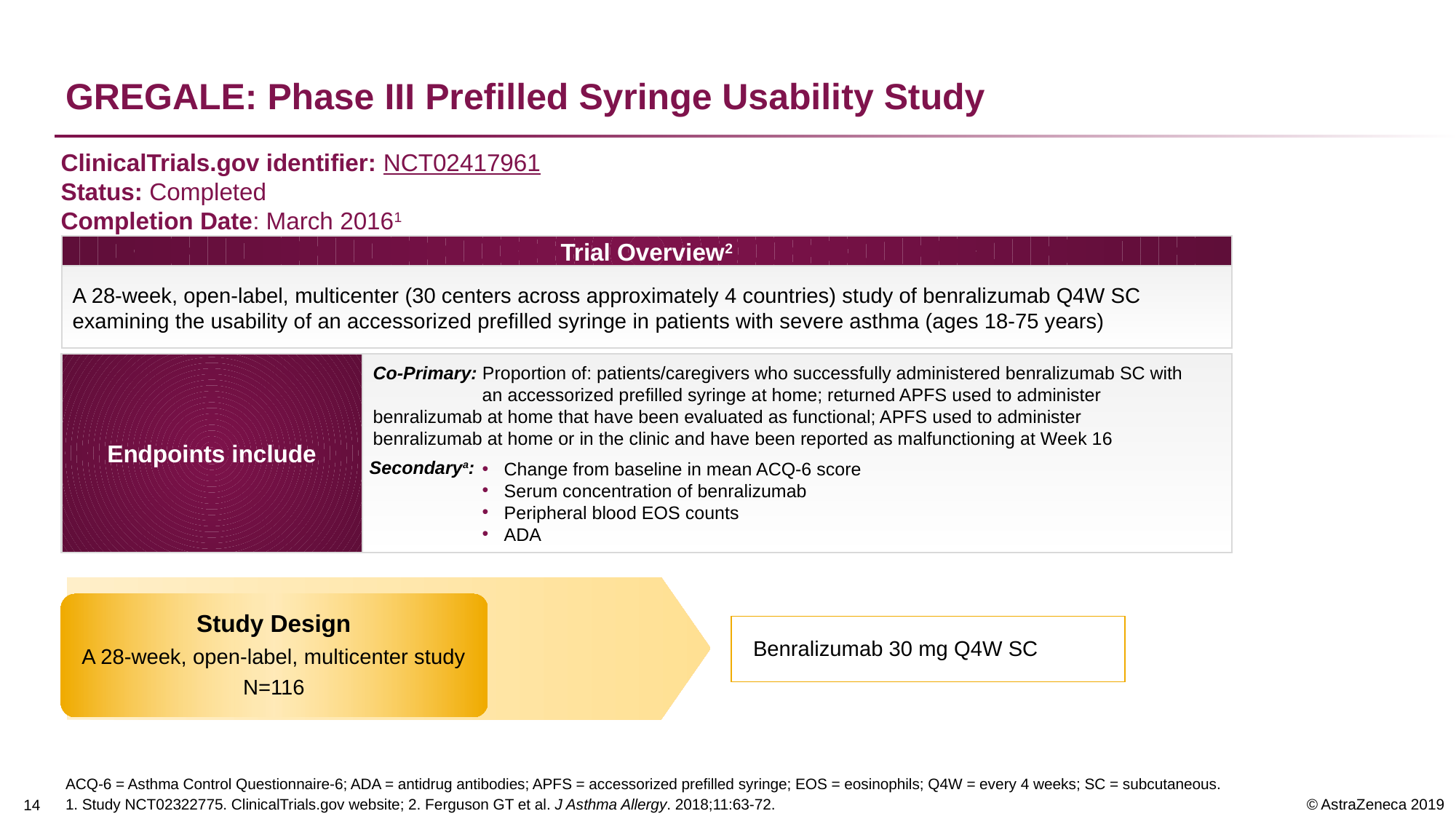

# GREGALE: Phase III Prefilled Syringe Usability Study
ClinicalTrials.gov identifier: NCT02417961
Status: Completed
Completion Date: March 20161
Trial Overview2
A 28-week, open-label, multicenter (30 centers across approximately 4 countries) study of benralizumab Q4W SC examining the usability of an accessorized prefilled syringe in patients with severe asthma (ages 18-75 years)
Co-Primary: Proportion of: patients/caregivers who successfully administered benralizumab SC with 	an accessorized prefilled syringe at home; returned APFS used to administer 	benralizumab at home that have been evaluated as functional; APFS used to administer 	benralizumab at home or in the clinic and have been reported as malfunctioning at Week 16
Change from baseline in mean ACQ-6 score
Serum concentration of benralizumab
Peripheral blood EOS counts
ADA
Endpoints include
Secondarya:
Benralizumab 30 mg Q4W SC

Study Design
A 28-week, open-label, multicenter study
N=116
ACQ-6 = Asthma Control Questionnaire-6; ADA = antidrug antibodies; APFS = accessorized prefilled syringe; EOS = eosinophils; Q4W = every 4 weeks; SC = subcutaneous.
1. Study NCT02322775. ClinicalTrials.gov website; 2. Ferguson GT et al. J Asthma Allergy. 2018;11:63-72.
14